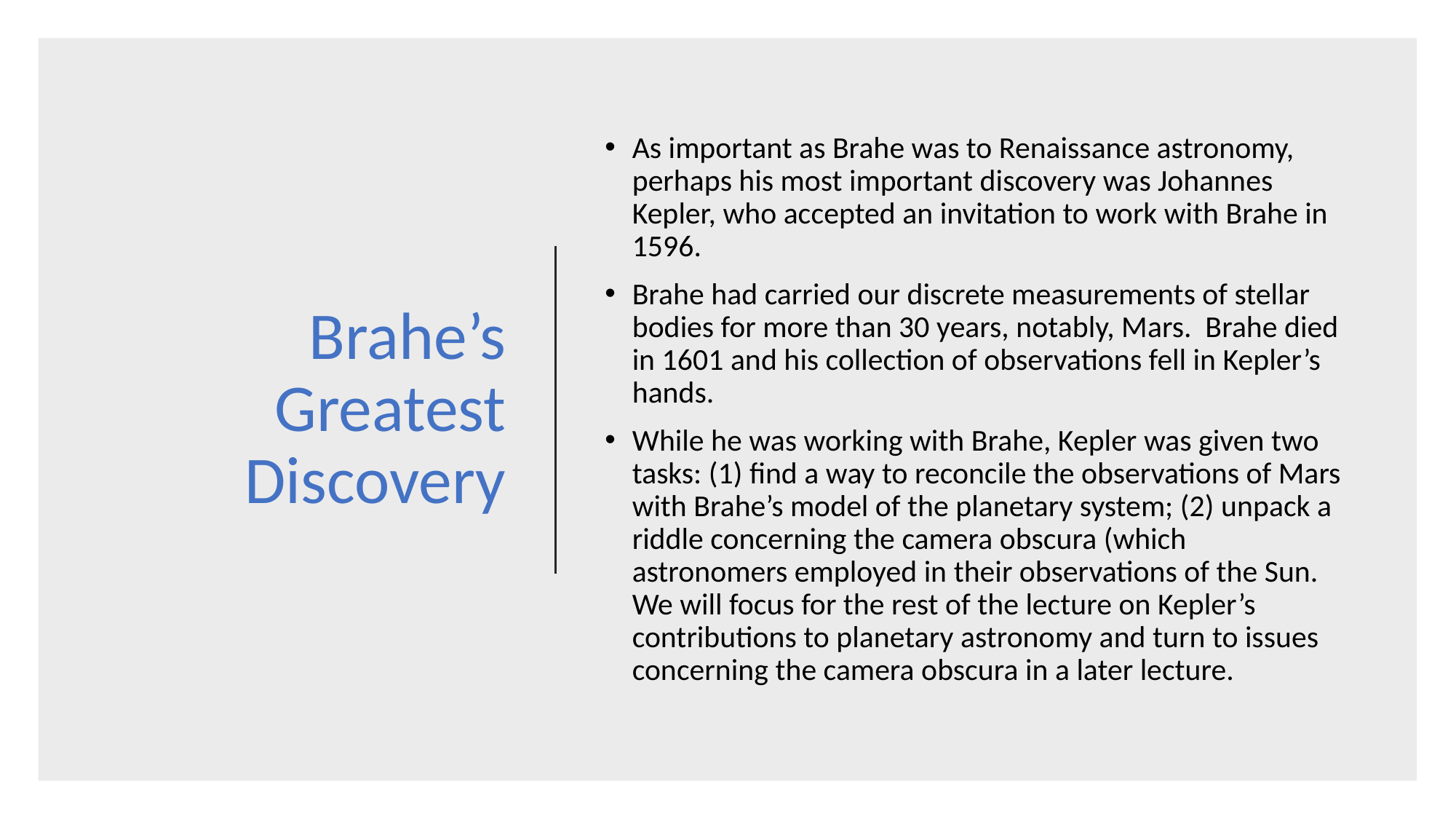

# Brahe’s Greatest Discovery
As important as Brahe was to Renaissance astronomy, perhaps his most important discovery was Johannes Kepler, who accepted an invitation to work with Brahe in 1596.
Brahe had carried our discrete measurements of stellar bodies for more than 30 years, notably, Mars.  Brahe died in 1601 and his collection of observations fell in Kepler’s hands.
While he was working with Brahe, Kepler was given two tasks: (1) find a way to reconcile the observations of Mars with Brahe’s model of the planetary system; (2) unpack a riddle concerning the camera obscura (which astronomers employed in their observations of the Sun.  We will focus for the rest of the lecture on Kepler’s contributions to planetary astronomy and turn to issues concerning the camera obscura in a later lecture.